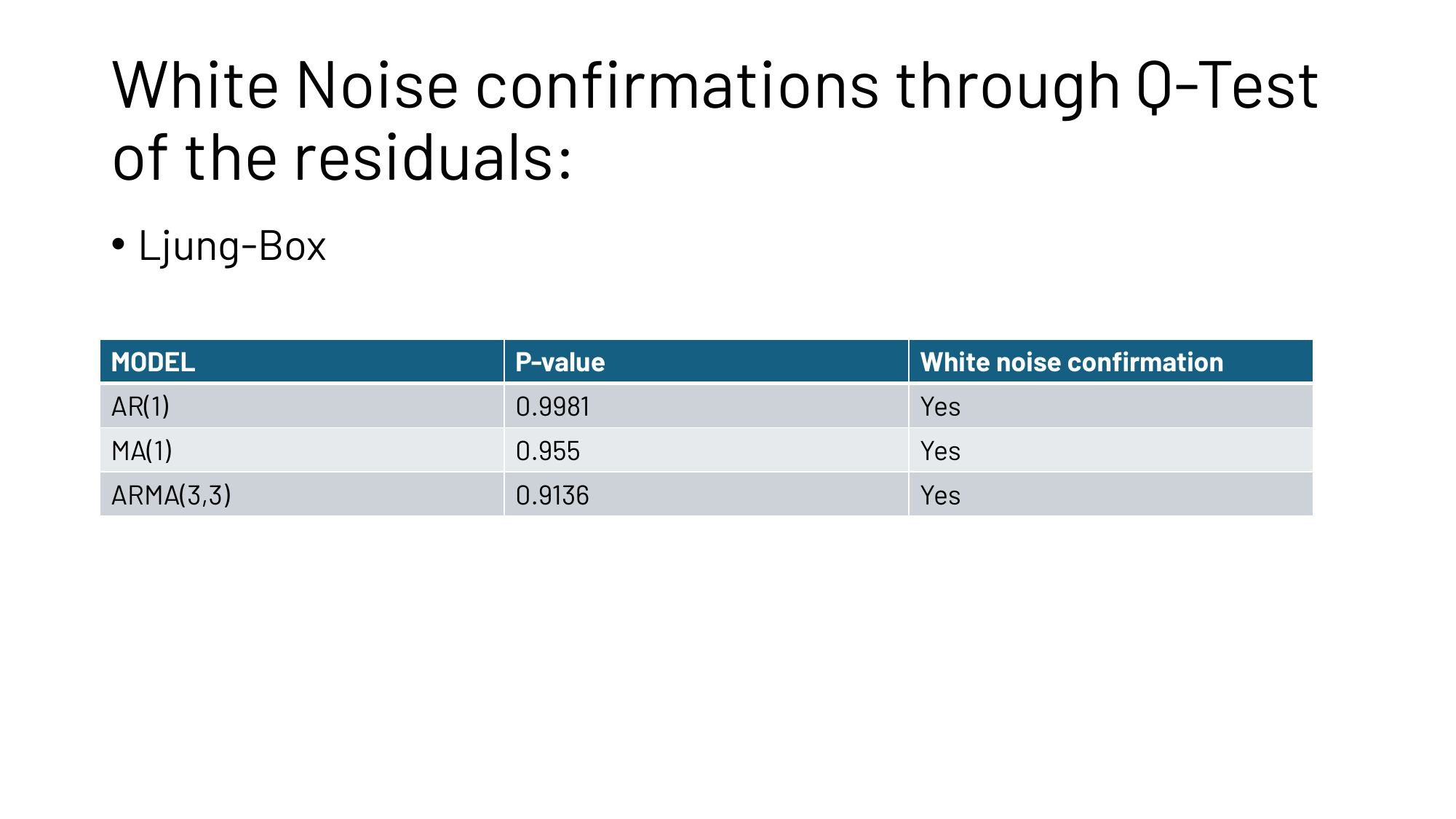

# White Noise confirmations through Q-Test of the residuals:
Ljung-Box

| MODEL | P-value | White noise confirmation |
| --- | --- | --- |
| AR(1) | 0.9981 | Yes |
| MA(1) | 0.955 | Yes |
| ARMA(3,3) | 0.9136 | Yes |